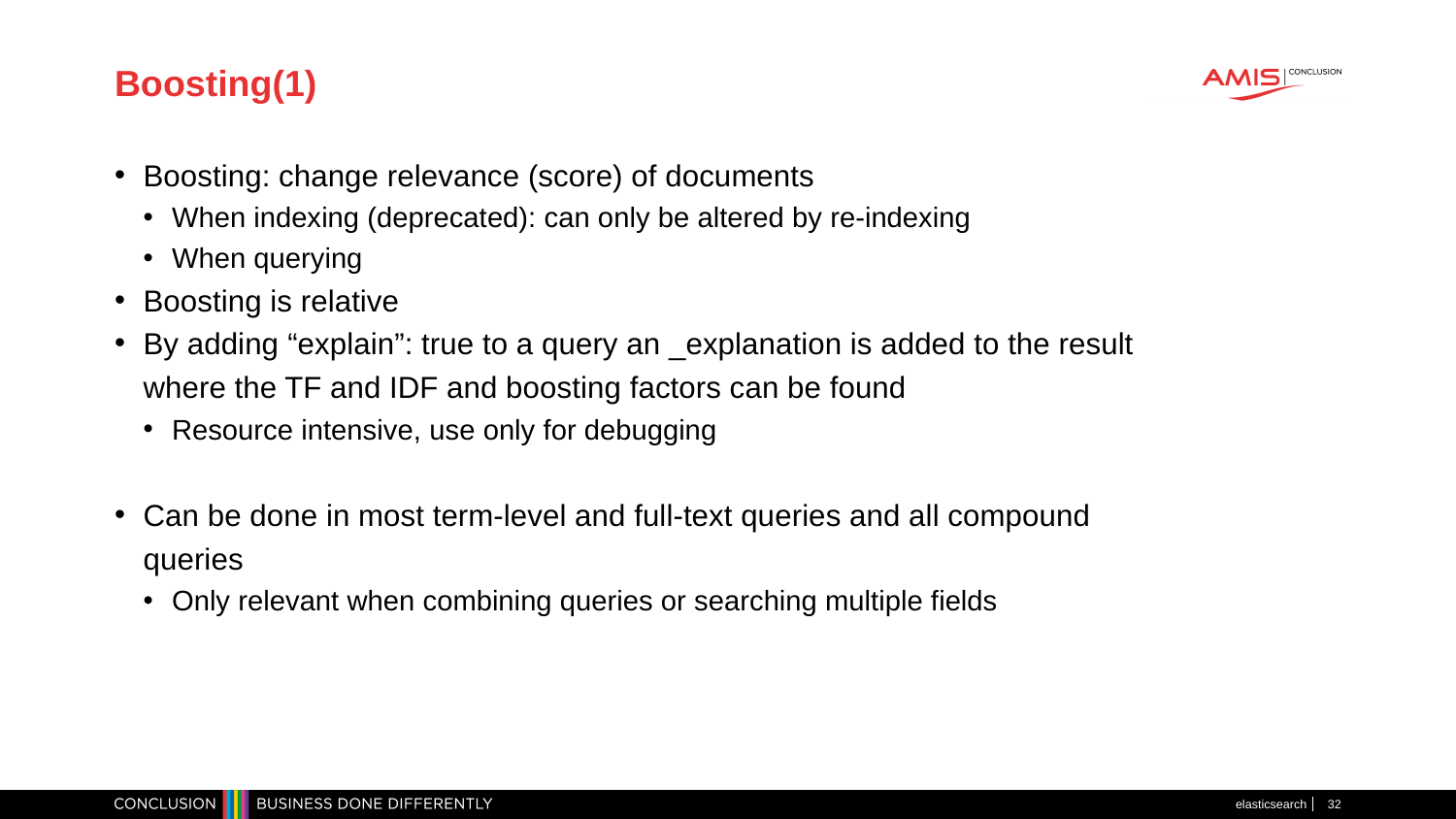

# Boosting(1)
Boosting: change relevance (score) of documents
When indexing (deprecated): can only be altered by re-indexing
When querying
Boosting is relative
By adding “explain”: true to a query an _explanation is added to the result where the TF and IDF and boosting factors can be found
Resource intensive, use only for debugging

Can be done in most term-level and full-text queries and all compound queries
Only relevant when combining queries or searching multiple fields

elasticsearch
32